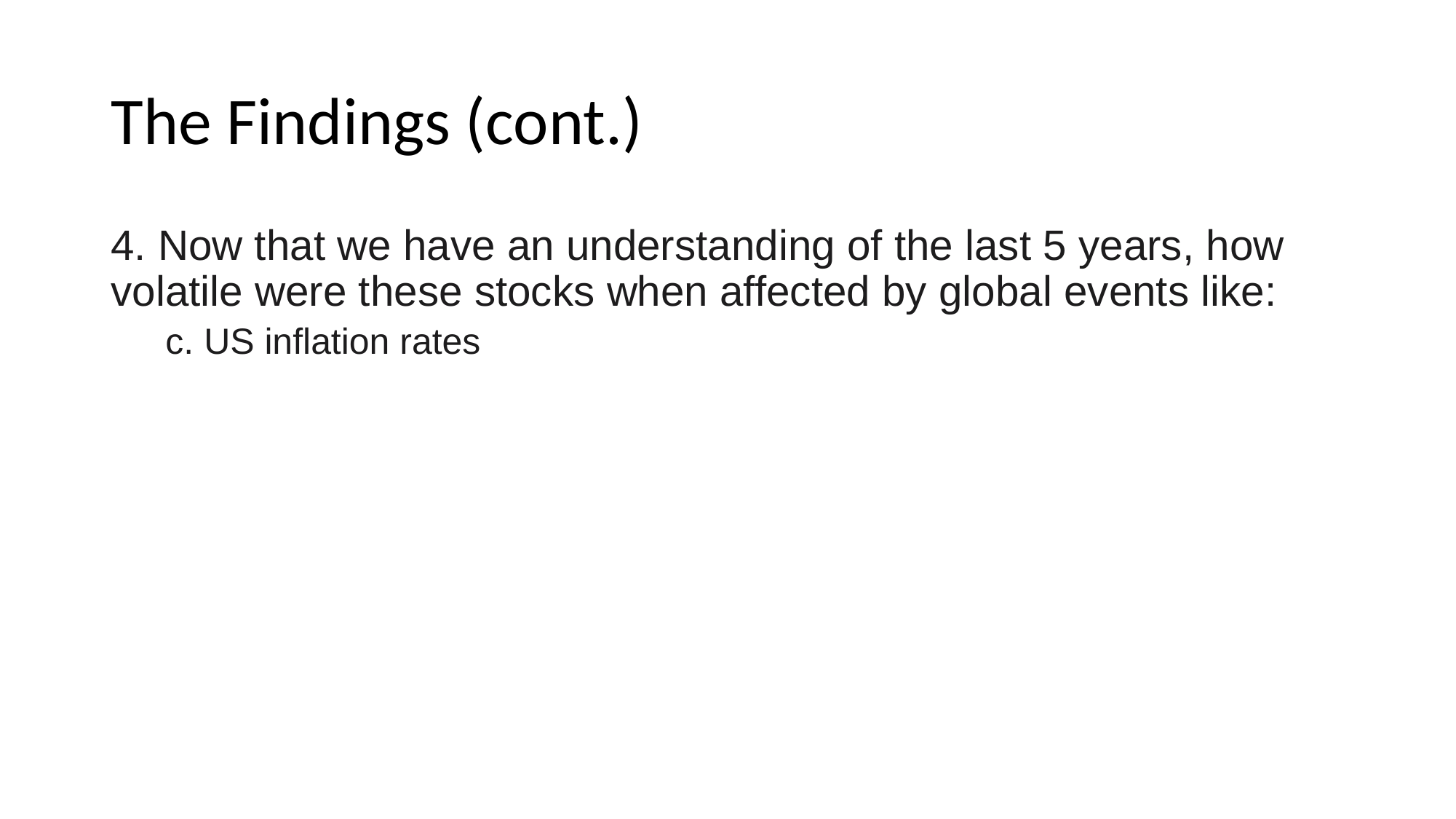

# The Findings (cont.)
4. Now that we have an understanding of the last 5 years, how volatile were these stocks when affected by global events like:
c. US inflation rates